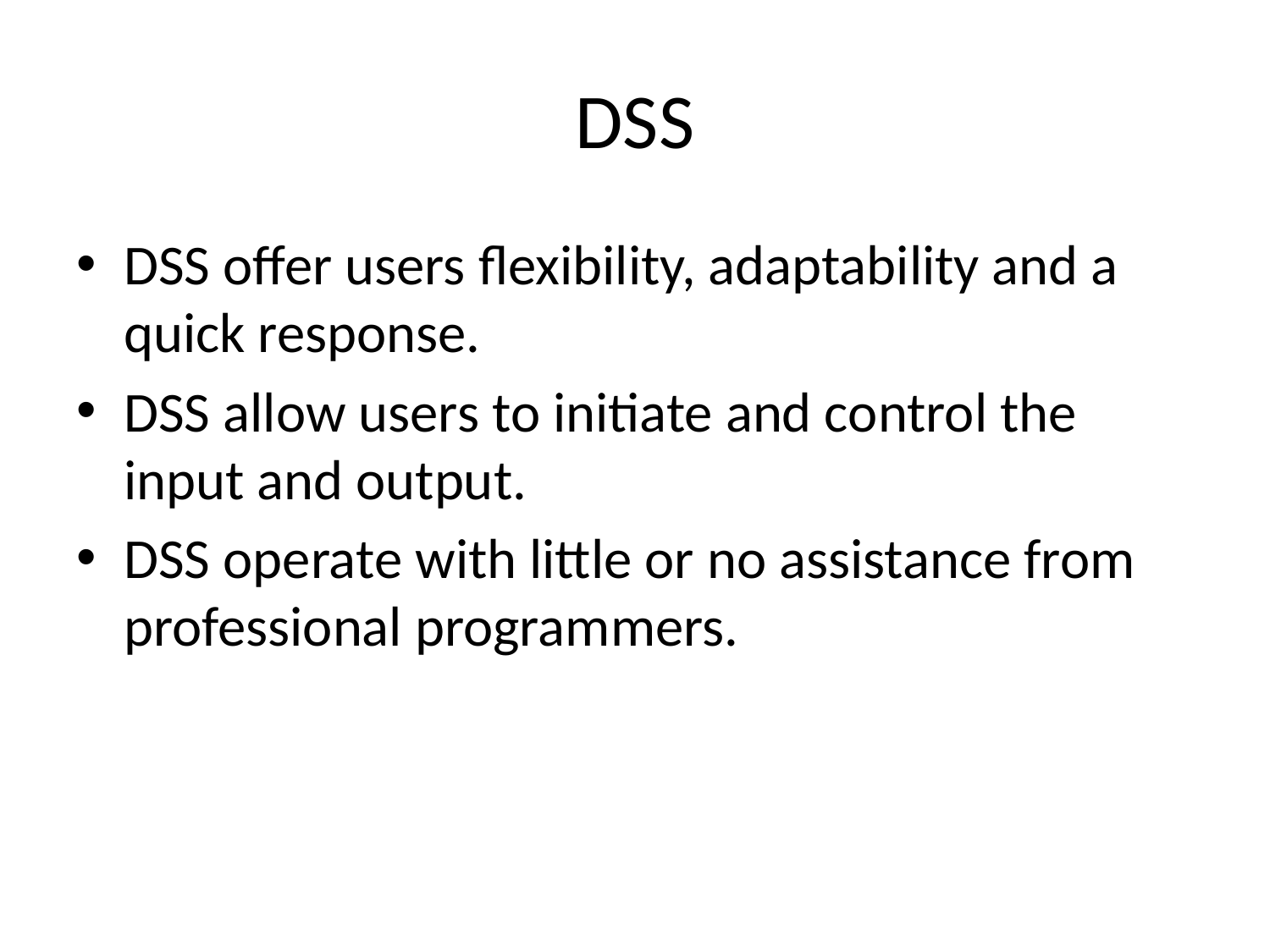

# DSS
DSS offer users flexibility, adaptability and a quick response.
DSS allow users to initiate and control the input and output.
DSS operate with little or no assistance from professional programmers.